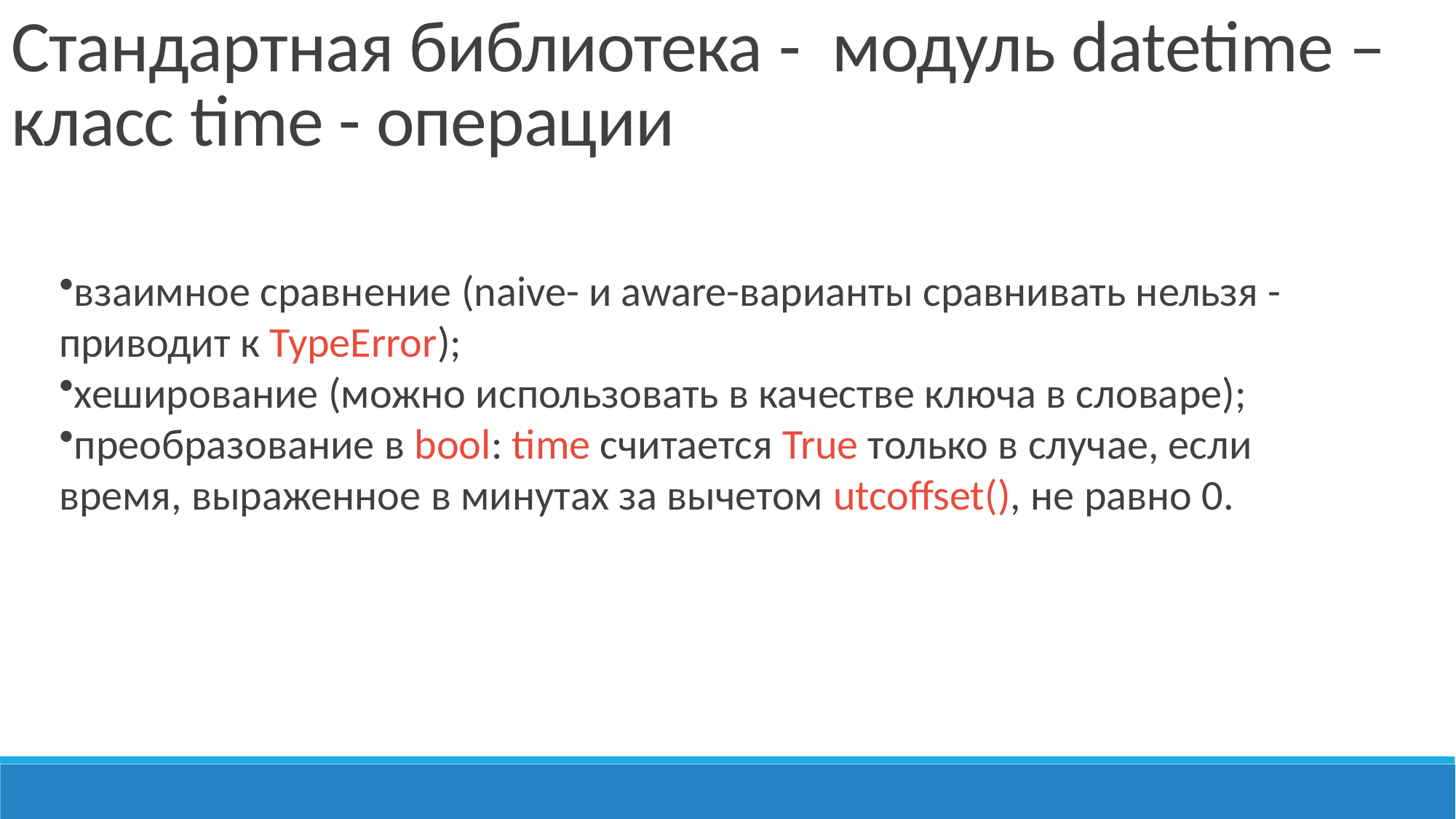

Стандартная библиотека -  модуль datetime – класс time - операции

взаимное сравнение (naive- и aware-варианты сравнивать нельзя - приводит к TypeError);
хеширование (можно использовать в качестве ключа в словаре);
преобразование в bool: time считается True только в случае, если время, выраженное в минутах за вычетом utcoffset(), не равно 0.